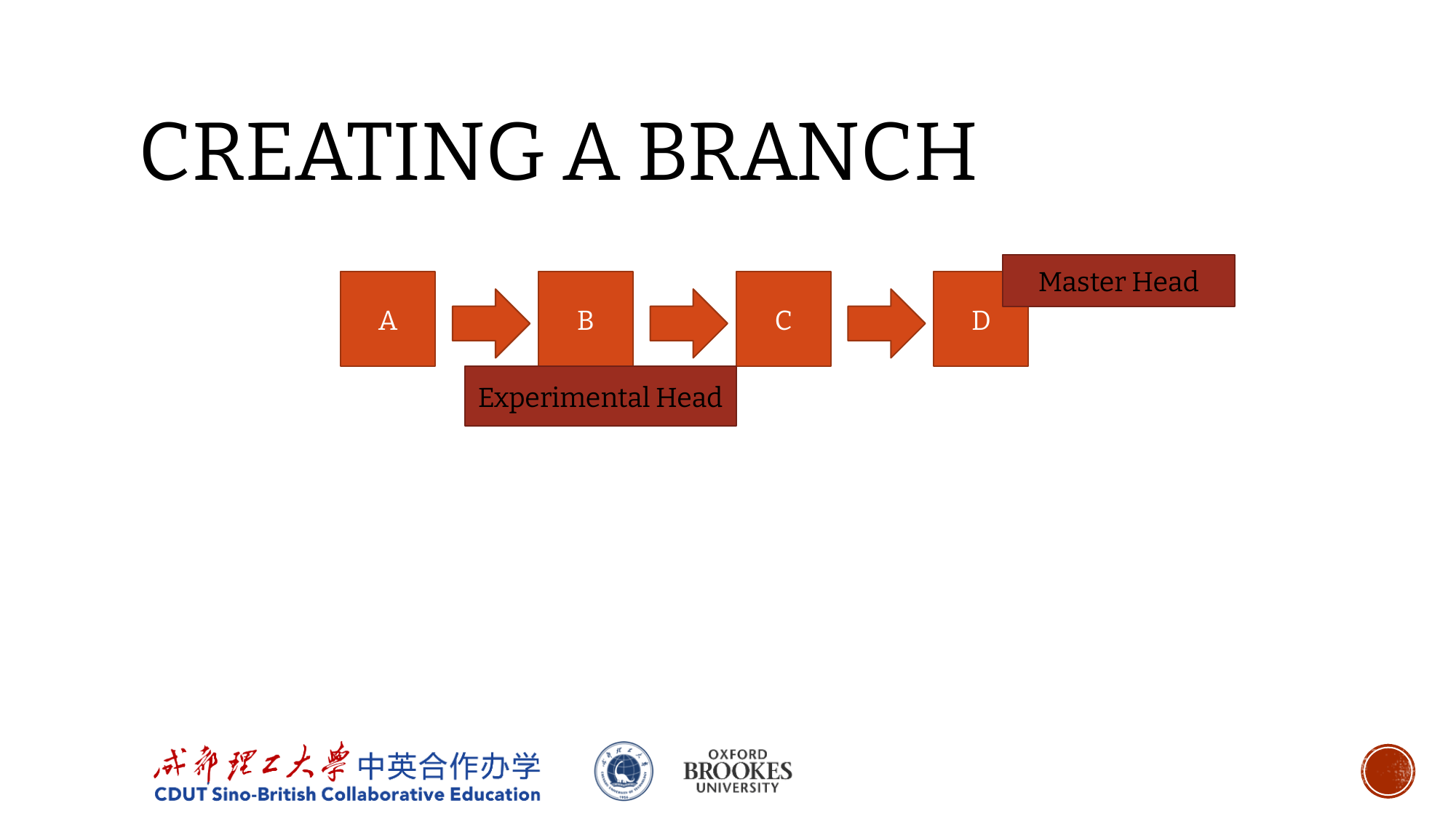

# Creating a branch
Master Head
A
B
C
D

Experimental Head